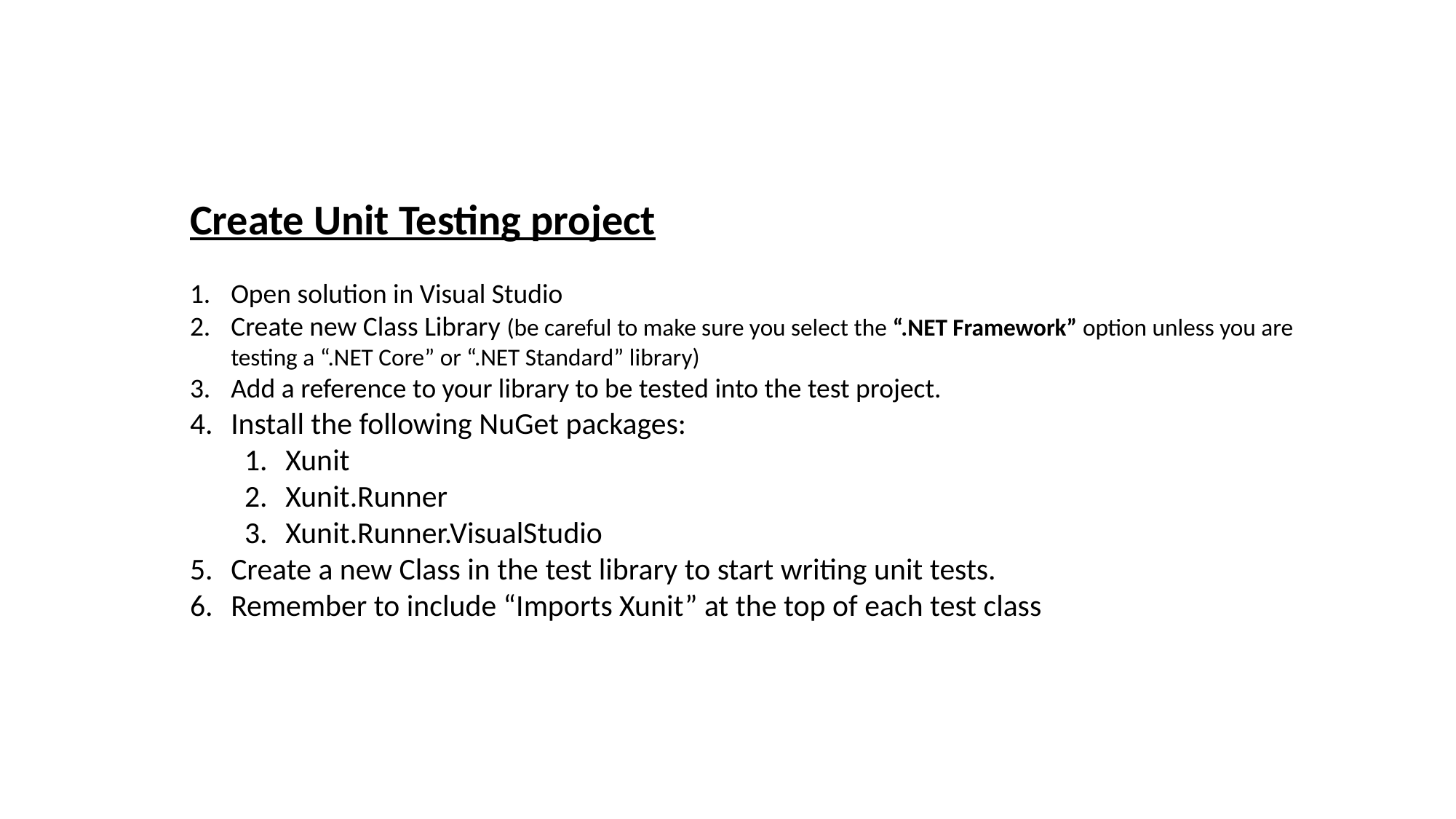

Create Unit Testing project

Open solution in Visual Studio
Create new Class Library (be careful to make sure you select the “.NET Framework” option unless you are testing a “.NET Core” or “.NET Standard” library)
Add a reference to your library to be tested into the test project.
Install the following NuGet packages:
Xunit
Xunit.Runner
Xunit.Runner.VisualStudio
Create a new Class in the test library to start writing unit tests.
Remember to include “Imports Xunit” at the top of each test class